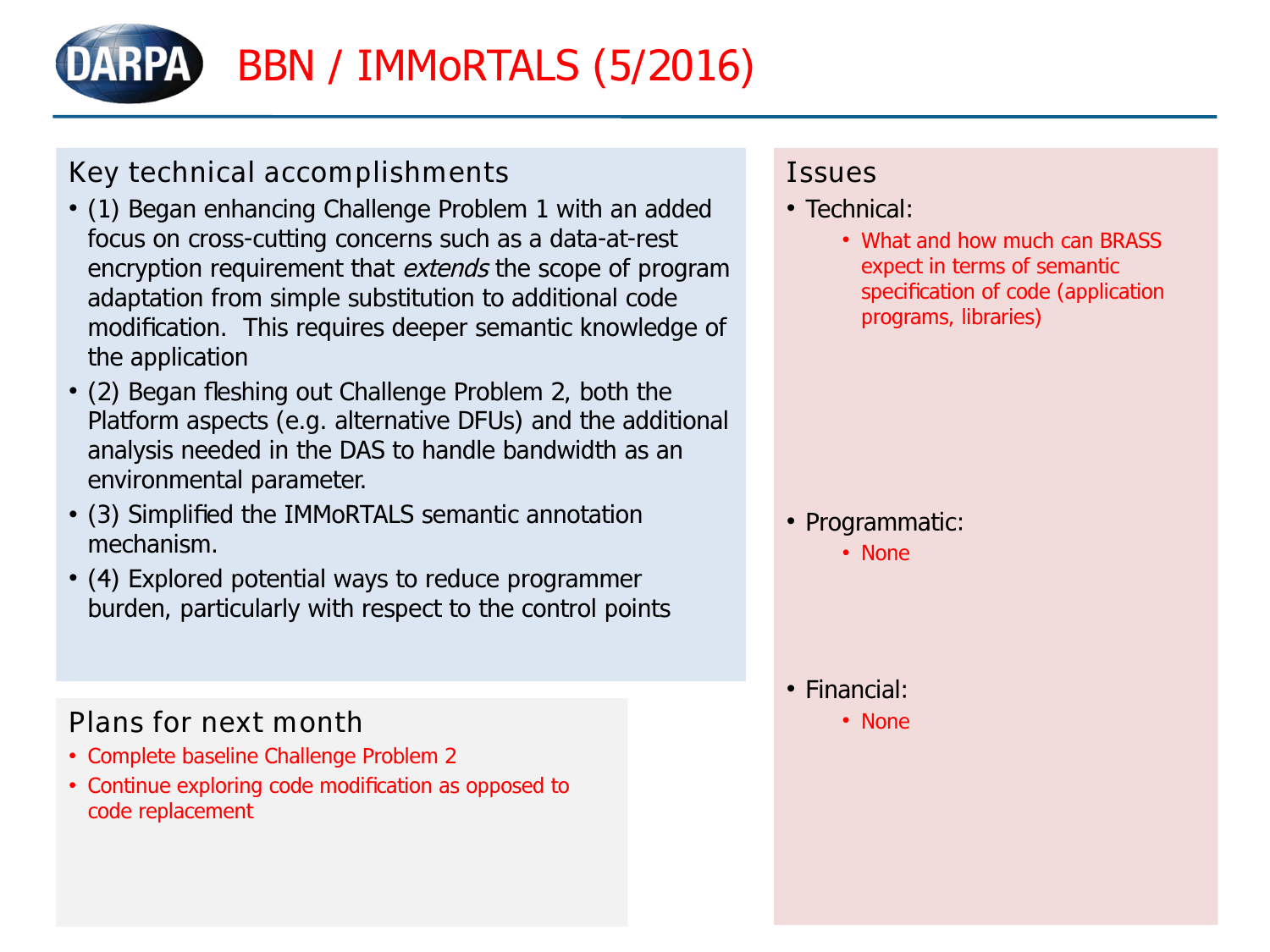

# BBN / IMMoRTALS (5/2016)
Key technical accomplishments
(1) Began enhancing Challenge Problem 1 with an added focus on cross-cutting concerns such as a data-at-rest encryption requirement that extends the scope of program adaptation from simple substitution to additional code modification.  This requires deeper semantic knowledge of the application
(2) Began fleshing out Challenge Problem 2, both the Platform aspects (e.g. alternative DFUs) and the additional analysis needed in the DAS to handle bandwidth as an environmental parameter.
(3) Simplified the IMMoRTALS semantic annotation mechanism.
(4) Explored potential ways to reduce programmer burden, particularly with respect to the control points

Issues
Technical:
What and how much can BRASS expect in terms of semantic specification of code (application programs, libraries)

Programmatic:
None

Financial:
None
Plans for next month
Complete baseline Challenge Problem 2
Continue exploring code modification as opposed to code replacement